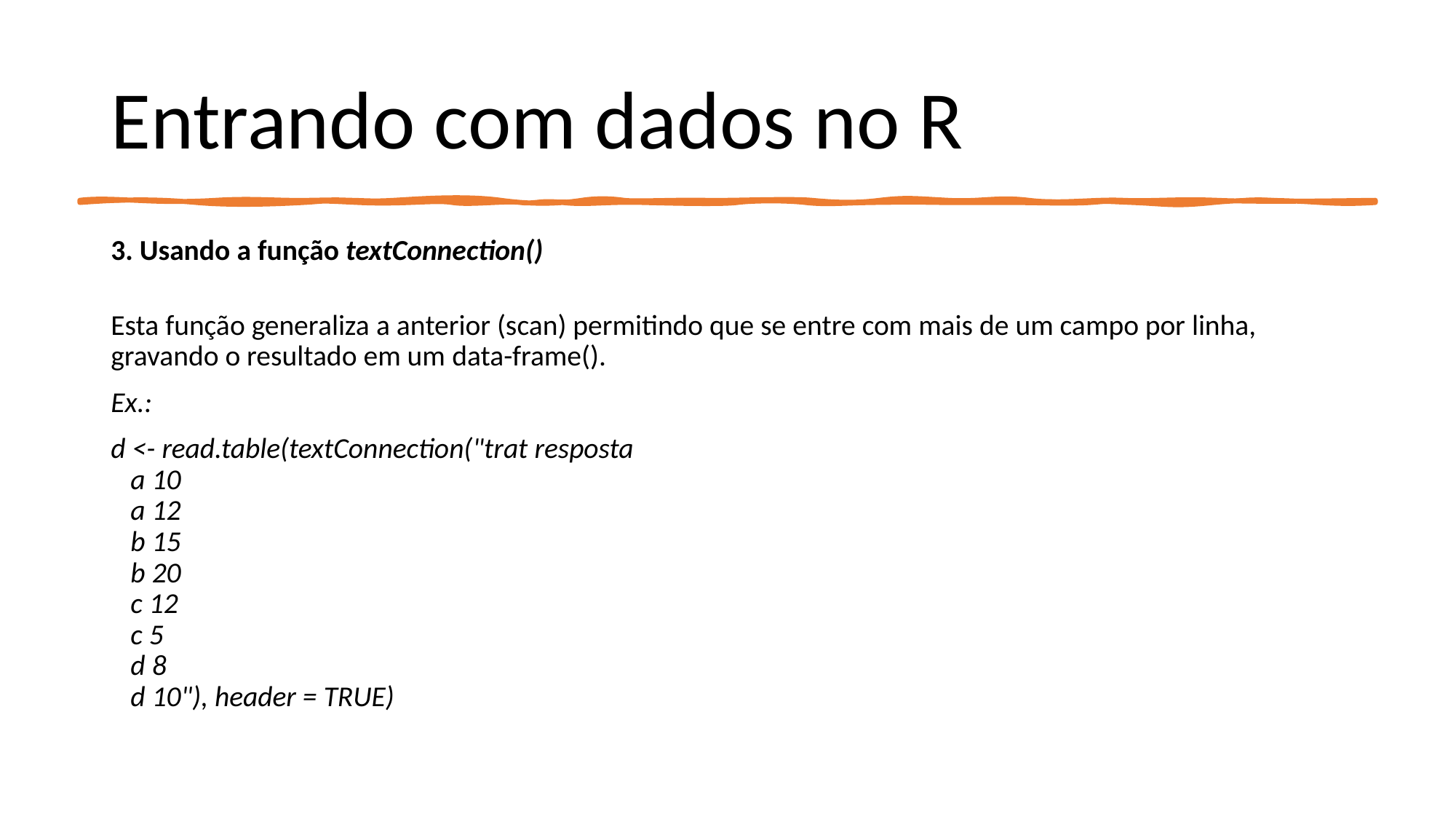

# Entrando com dados no R

3. Usando a função textConnection()

Esta função generaliza a anterior (scan) permitindo que se entre com mais de um campo por linha, gravando o resultado em um data-frame().
Ex.:
d <- read.table(textConnection("trat resposta 
   a 10 
   a 12 
   b 15 
   b 20 
   c 12 
   c 5 
   d 8 
   d 10"), header = TRUE)